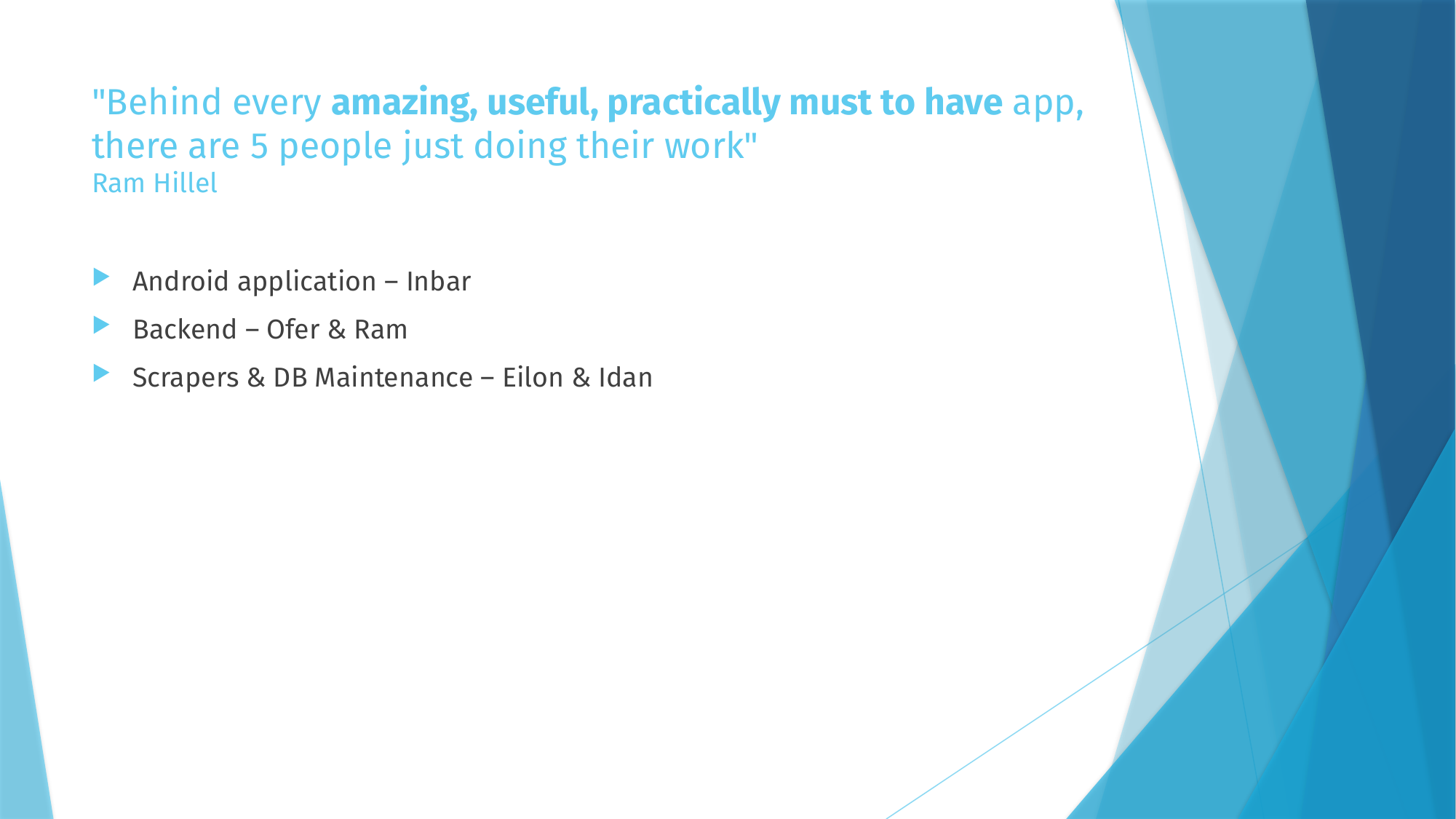

# "Behind every amazing, useful, practically must to have app, there are 5 people just doing their work" Ram Hillel
Android application – Inbar
Backend – Ofer & Ram
Scrapers & DB Maintenance – Eilon & Idan